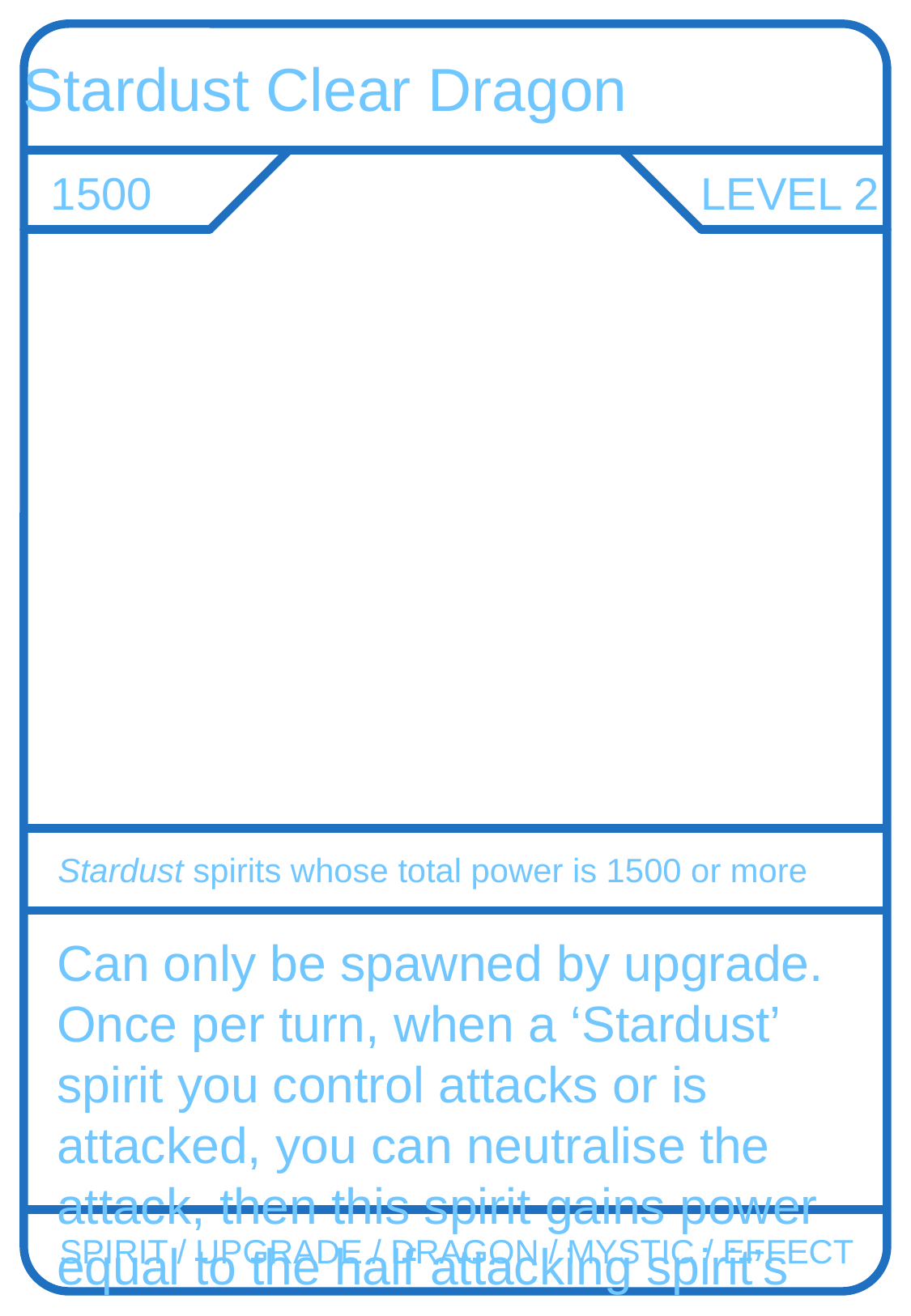

Stardust Clear Dragon
1500
LEVEL 2
Stardust spirits whose total power is 1500 or more
Can only be spawned by upgrade. Once per turn, when a ‘Stardust’ spirit you control attacks or is attacked, you can neutralise the attack, then this spirit gains power equal to the half attacking spirit’s power.
SPIRIT / UPGRADE / DRAGON / MYSTIC / EFFECT